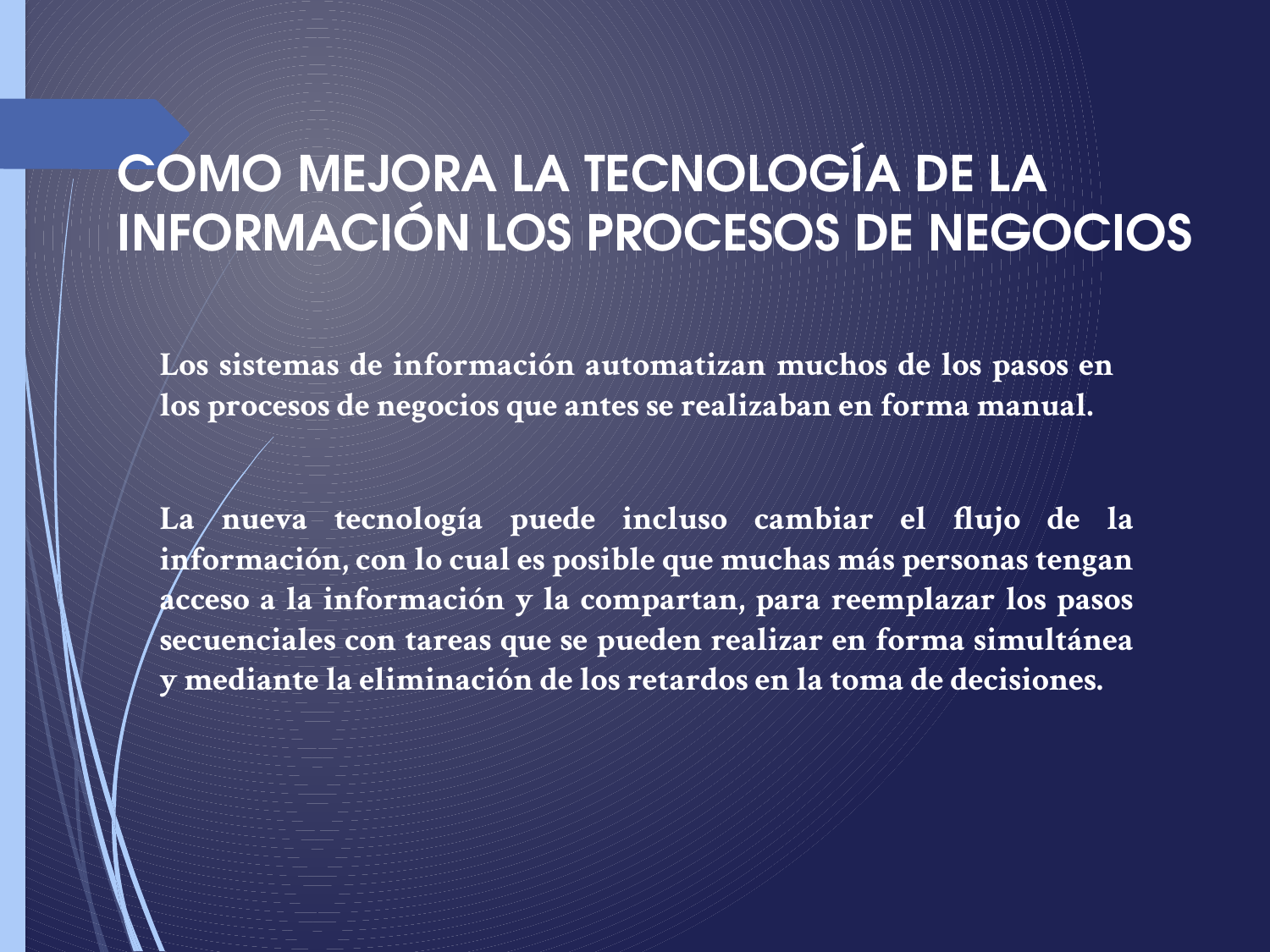

# COMO MEJORA LA TECNOLOGÍA DE LA INFORMACIÓN LOS PROCESOS DE NEGOCIOS
Los sistemas de información automatizan muchos de los pasos en los procesos de negocios que antes se realizaban en forma manual.

La nueva tecnología puede incluso cambiar el flujo de la información, con lo cual es posible que muchas más personas tengan acceso a la información y la compartan, para reemplazar los pasos secuenciales con tareas que se pueden realizar en forma simultánea y mediante la eliminación de los retardos en la toma de decisiones.